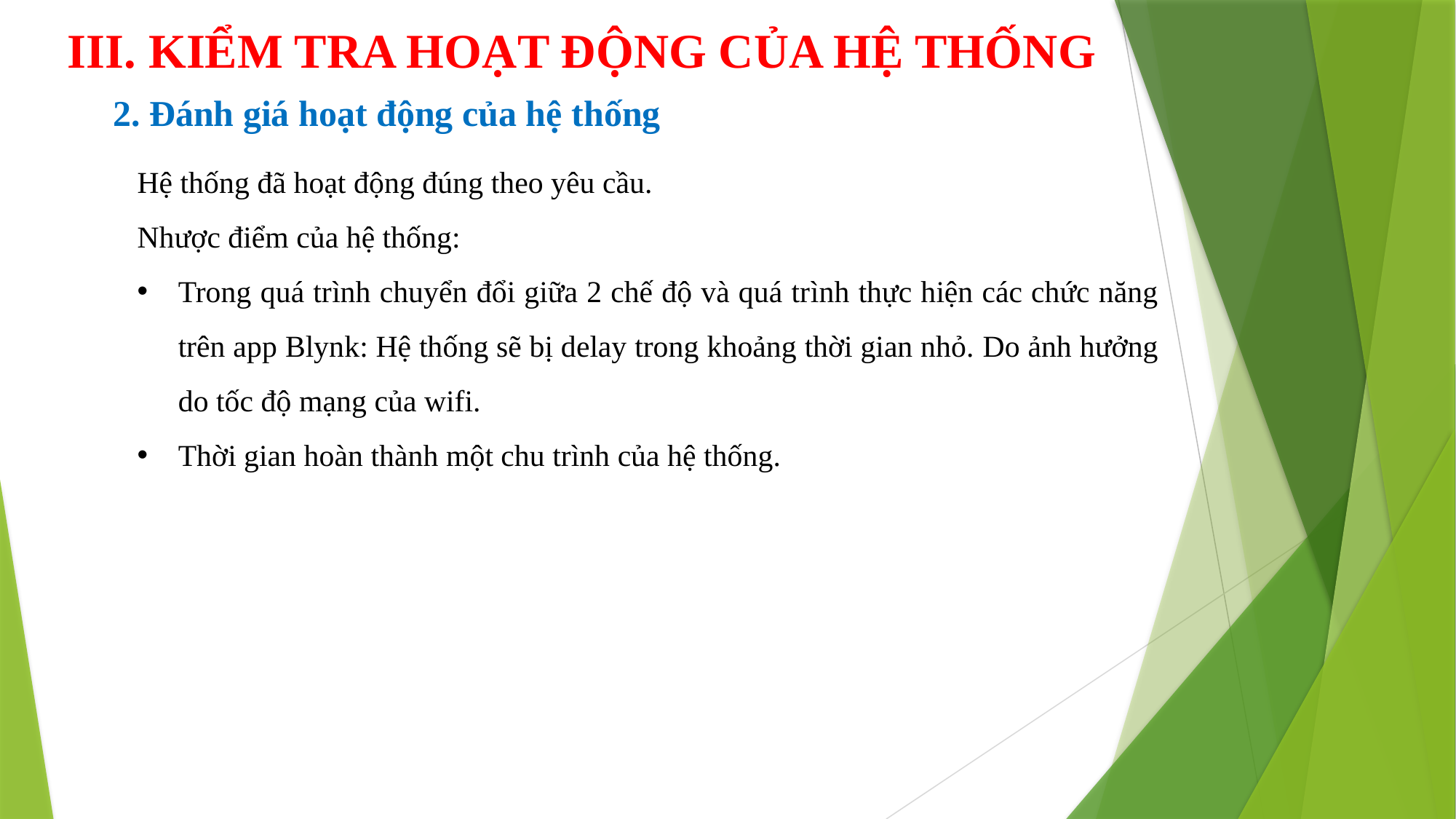

III. KIỂM TRA HOẠT ĐỘNG CỦA HỆ THỐNG
2. Đánh giá hoạt động của hệ thống
Hệ thống đã hoạt động đúng theo yêu cầu.
Nhược điểm của hệ thống:
Trong quá trình chuyển đổi giữa 2 chế độ và quá trình thực hiện các chức năng trên app Blynk: Hệ thống sẽ bị delay trong khoảng thời gian nhỏ. Do ảnh hưởng do tốc độ mạng của wifi.
Thời gian hoàn thành một chu trình của hệ thống.